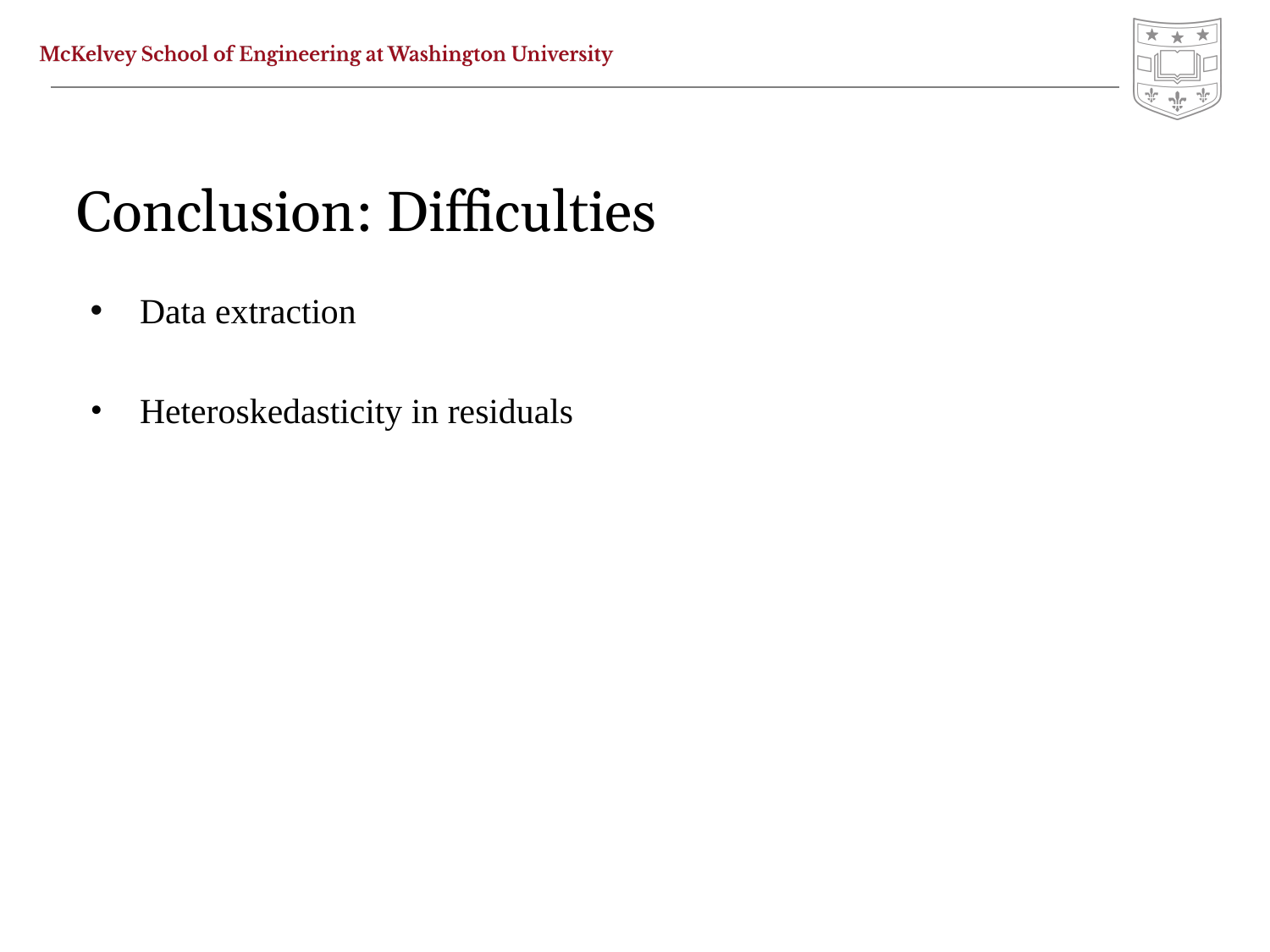

# Conclusion: Difficulties
Data extraction

Heteroskedasticity in residuals